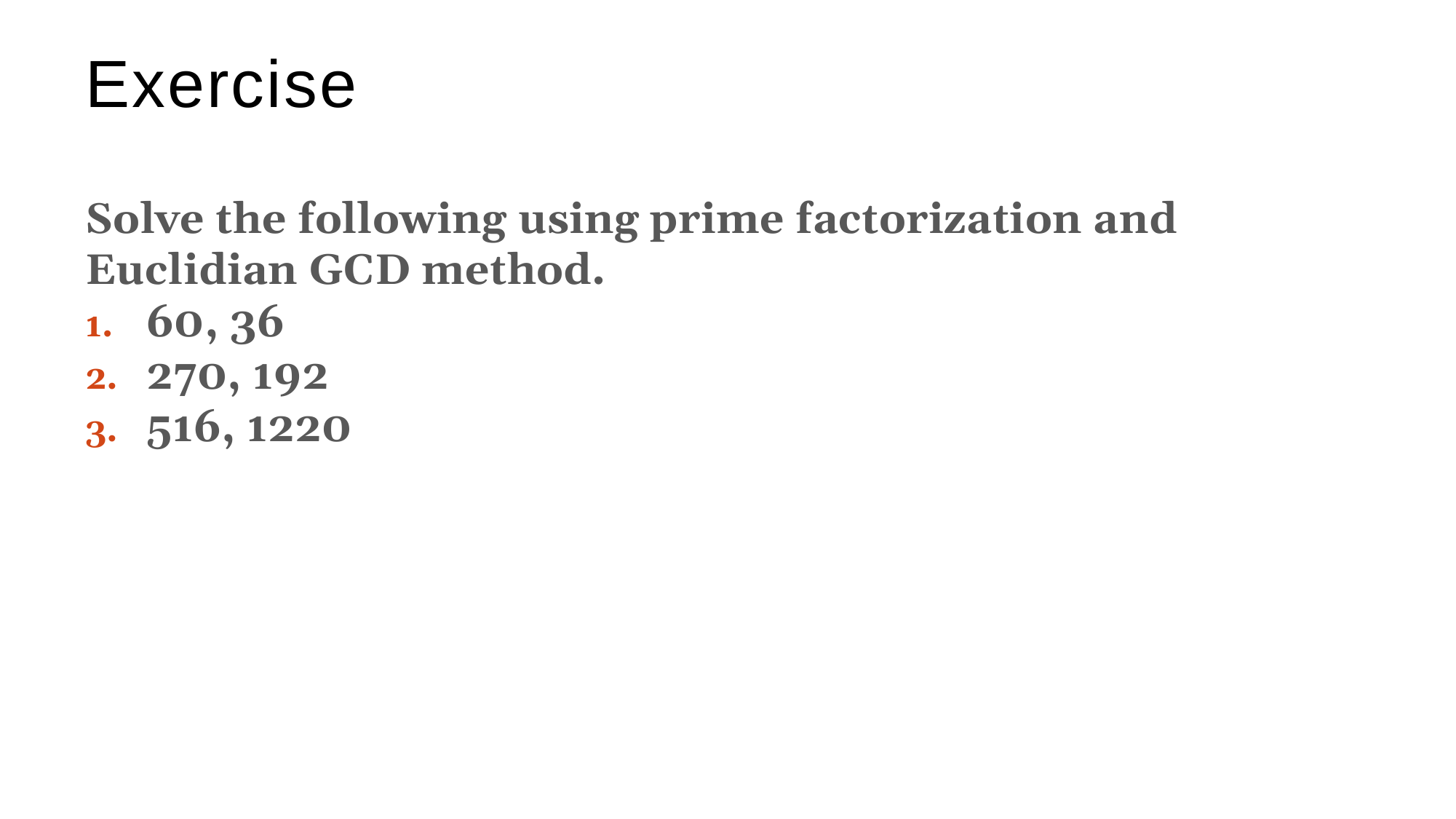

# Exercise
Solve the following using prime factorization and Euclidian GCD method.
60, 36
270, 192
516, 1220